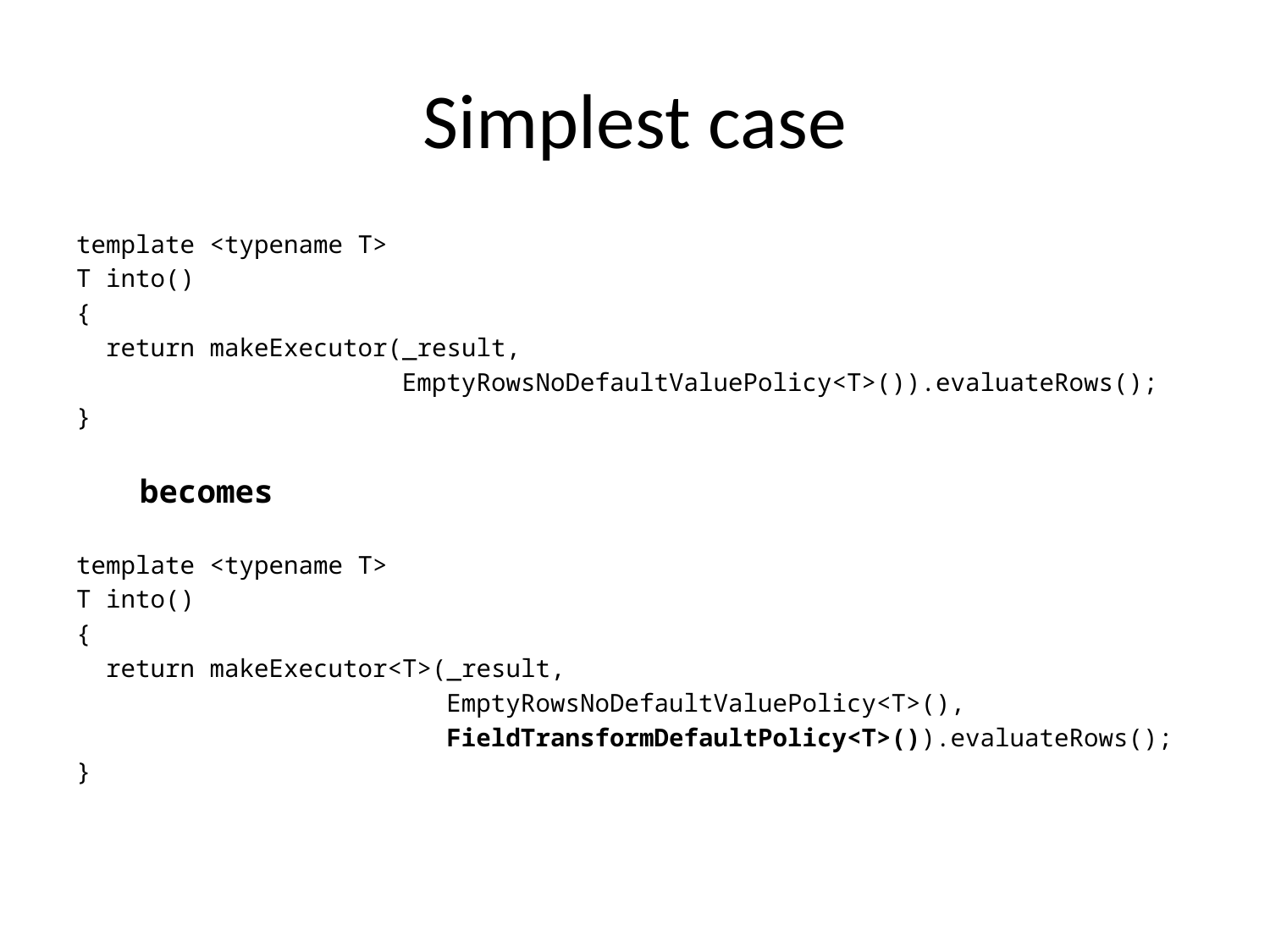

# Simplest case
template <typename T>
T into()
{
  return makeExecutor(_result,
                      EmptyRowsNoDefaultValuePolicy<T>()).evaluateRows();
}

becomes

template <typename T>
T into()
{
  return makeExecutor<T>(_result,
                         EmptyRowsNoDefaultValuePolicy<T>(),
                         FieldTransformDefaultPolicy<T>()).evaluateRows();
}